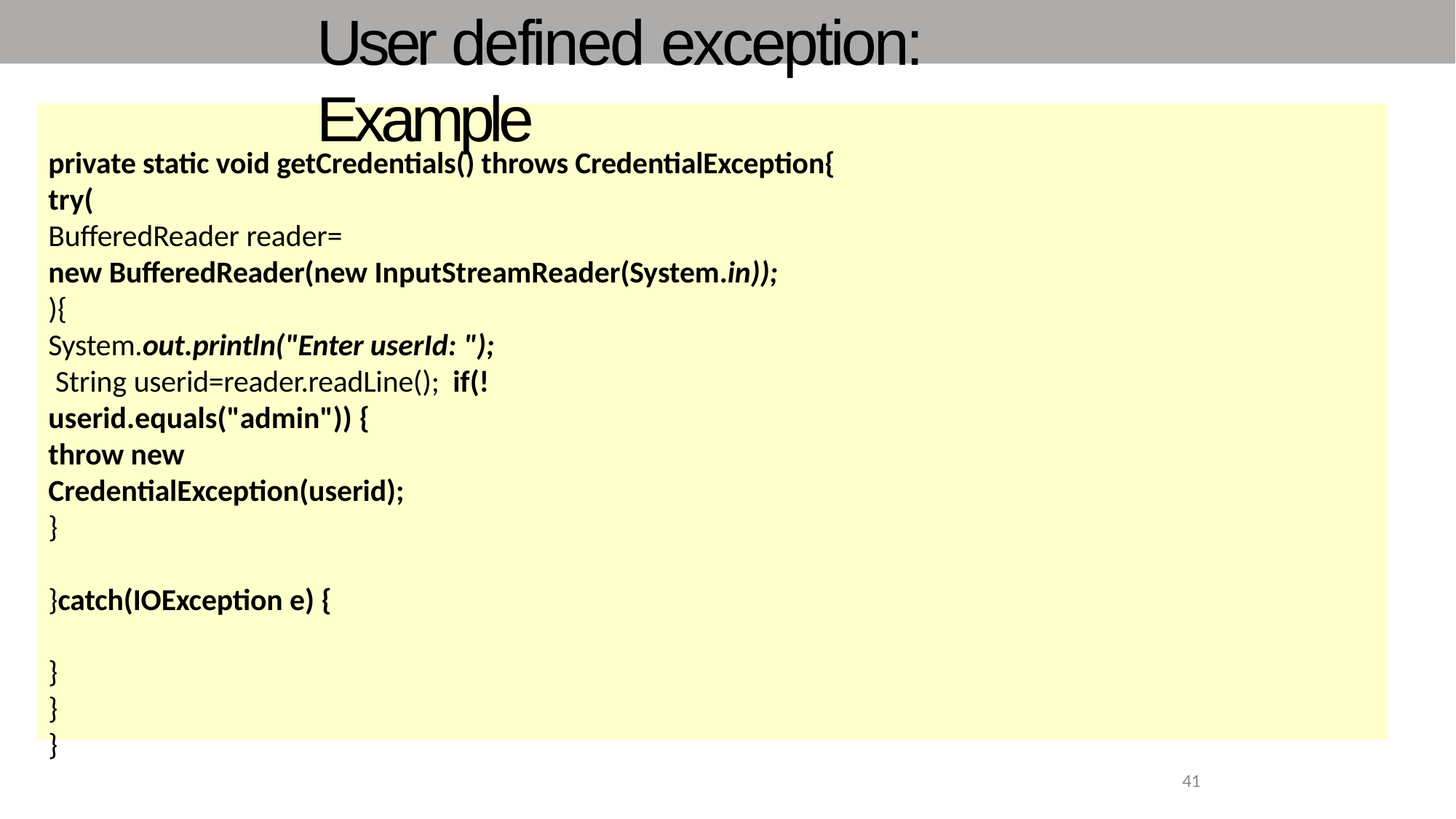

# User defined exception: Example

private static void getCredentials() throws CredentialException{  try(
BufferedReader reader=
new BufferedReader(new InputStreamReader(System.in));
){
System.out.println("Enter userId: ");  String userid=reader.readLine();  if(!userid.equals("admin")) {
throw new CredentialException(userid);
}

}catch(IOException e) {

}
}
}
41